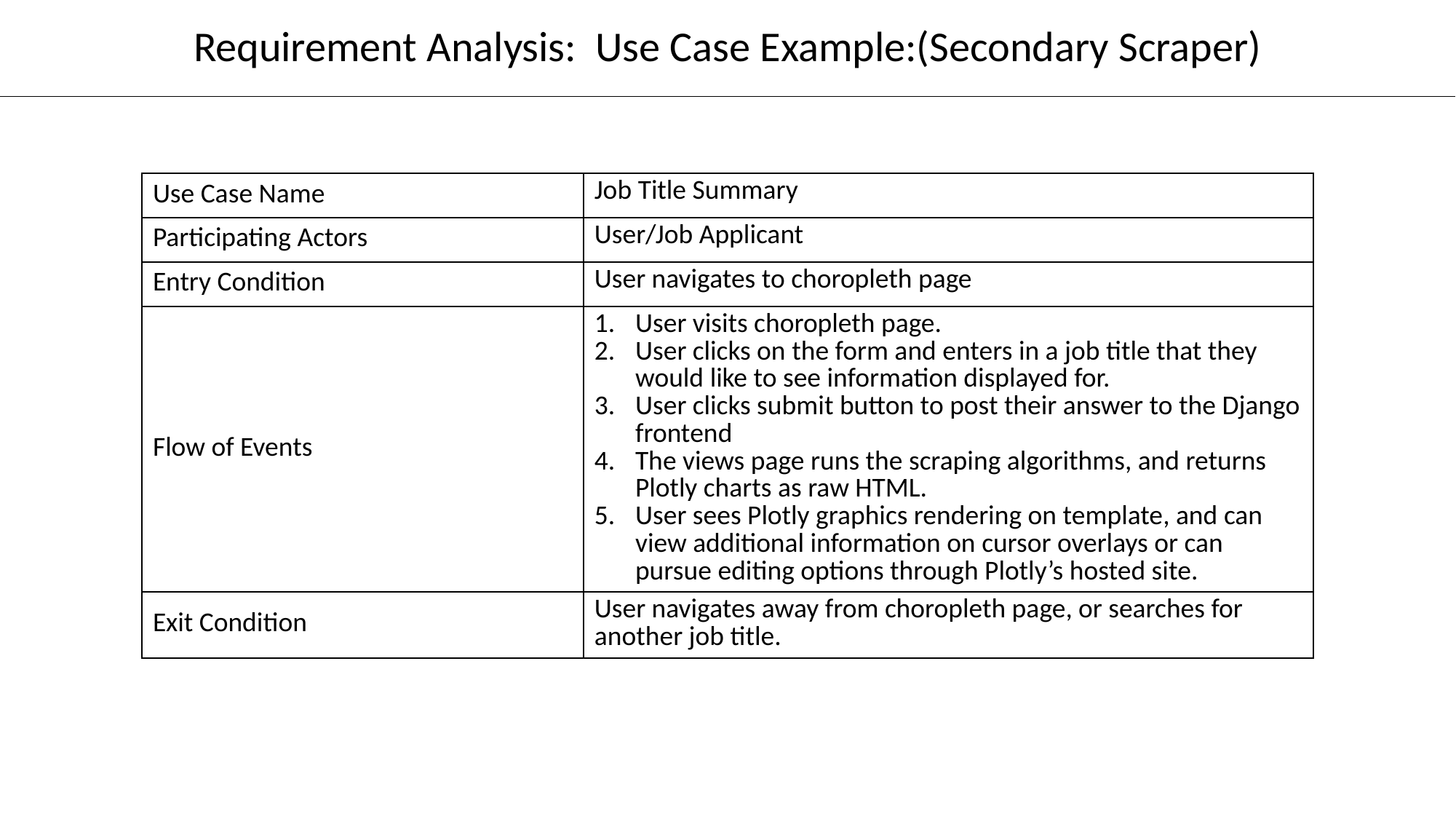

Requirement Analysis:  Use Case Example:(Secondary Scraper)
| Use Case Name | Job Title Summary |
| --- | --- |
| Participating Actors | User/Job Applicant |
| Entry Condition | User navigates to choropleth page |
| Flow of Events | User visits choropleth page. User clicks on the form and enters in a job title that they would like to see information displayed for. User clicks submit button to post their answer to the Django frontend The views page runs the scraping algorithms, and returns Plotly charts as raw HTML. User sees Plotly graphics rendering on template, and can view additional information on cursor overlays or can pursue editing options through Plotly’s hosted site. |
| Exit Condition | User navigates away from choropleth page, or searches for another job title. |